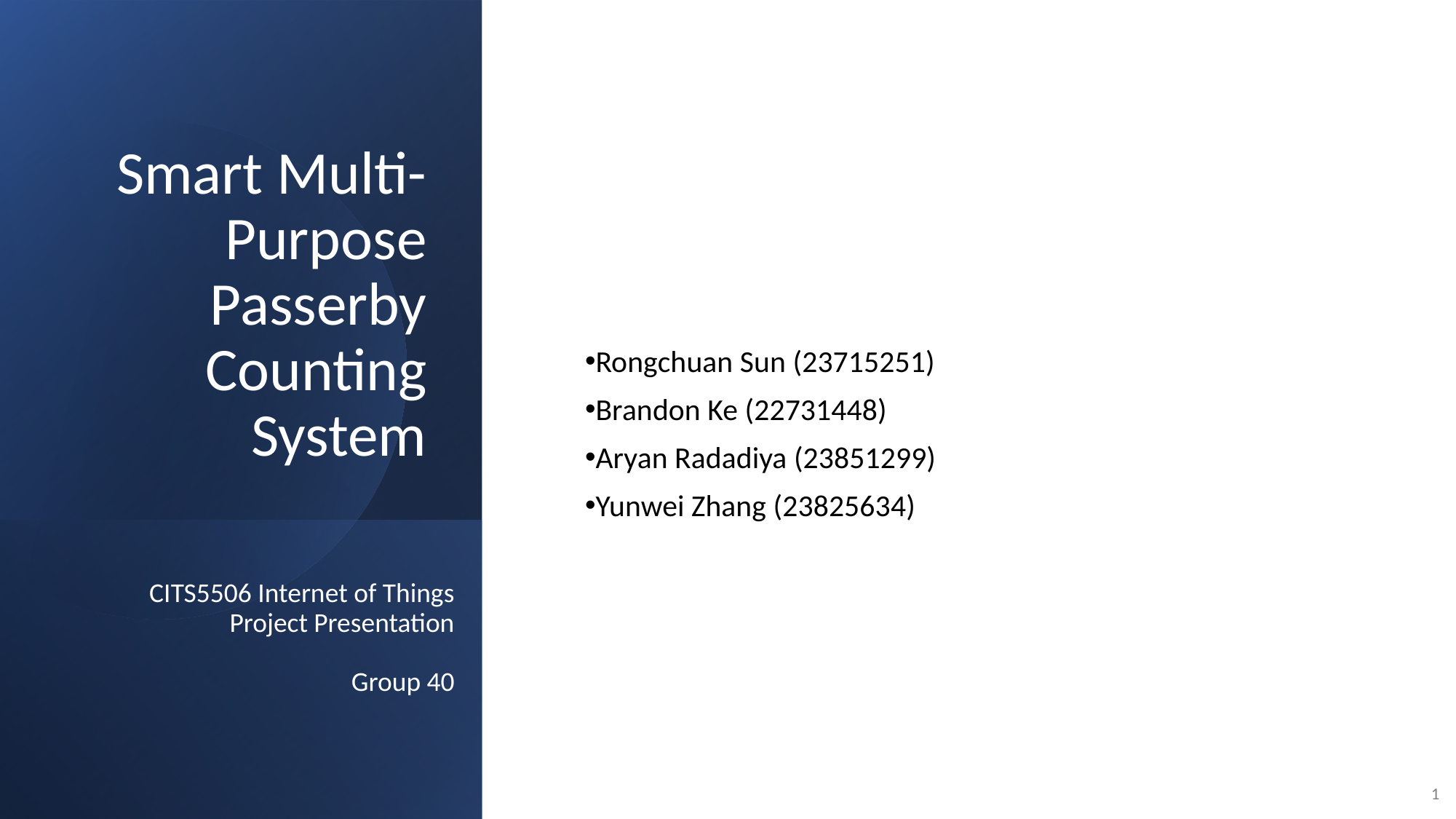

# Smart Multi-Purpose Passerby Counting System

Rongchuan Sun (23715251)
Brandon Ke (22731448)
Aryan Radadiya (23851299)
Yunwei Zhang (23825634)

CITS5506 Internet of Things Project Presentation

Group 40
1